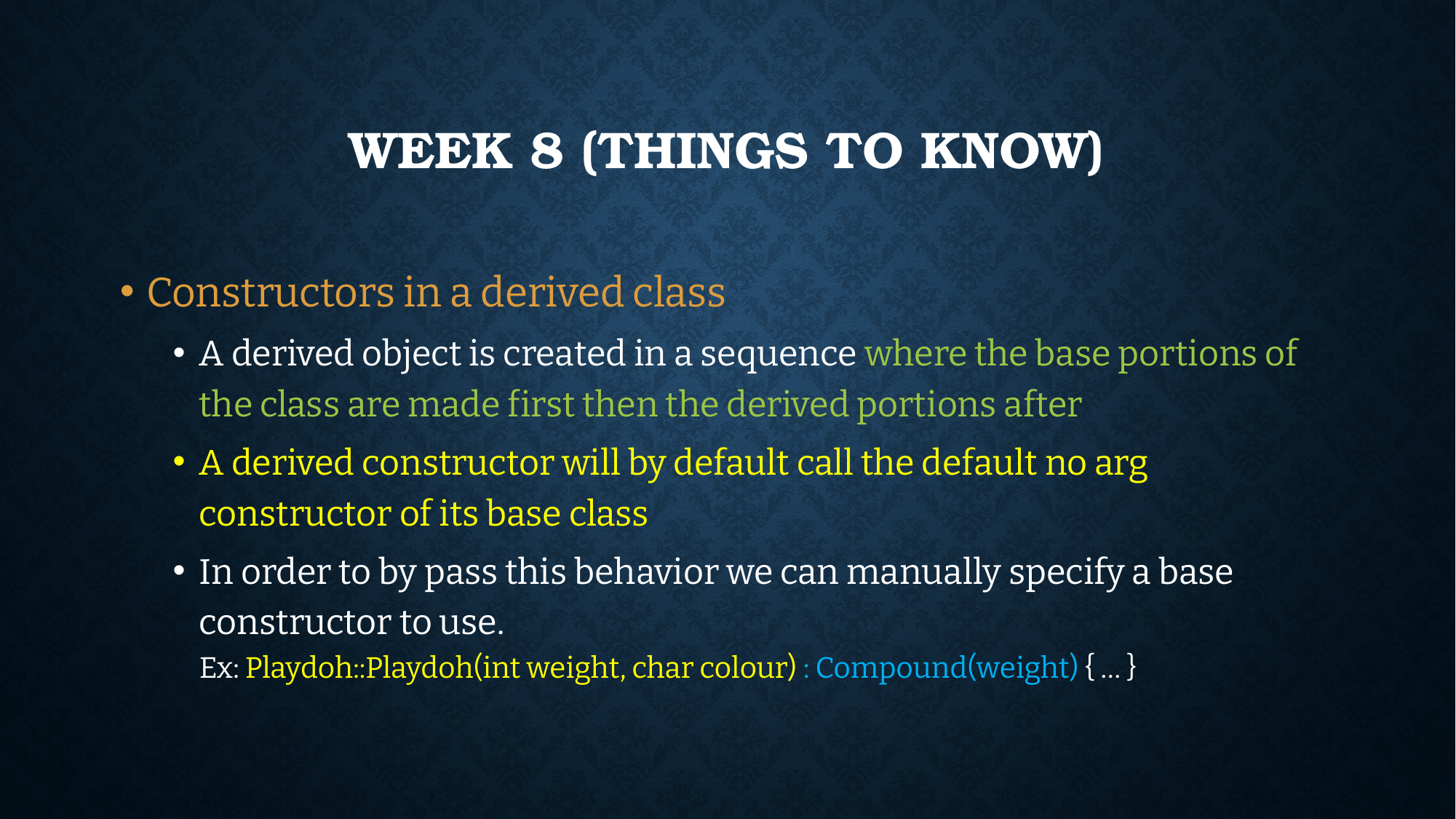

# Week 8 (Things to Know)
Constructors in a derived class
A derived object is created in a sequence where the base portions of the class are made first then the derived portions after
A derived constructor will by default call the default no arg constructor of its base class
In order to by pass this behavior we can manually specify a base constructor to use.
Ex: Playdoh::Playdoh(int weight, char colour) : Compound(weight) { … }